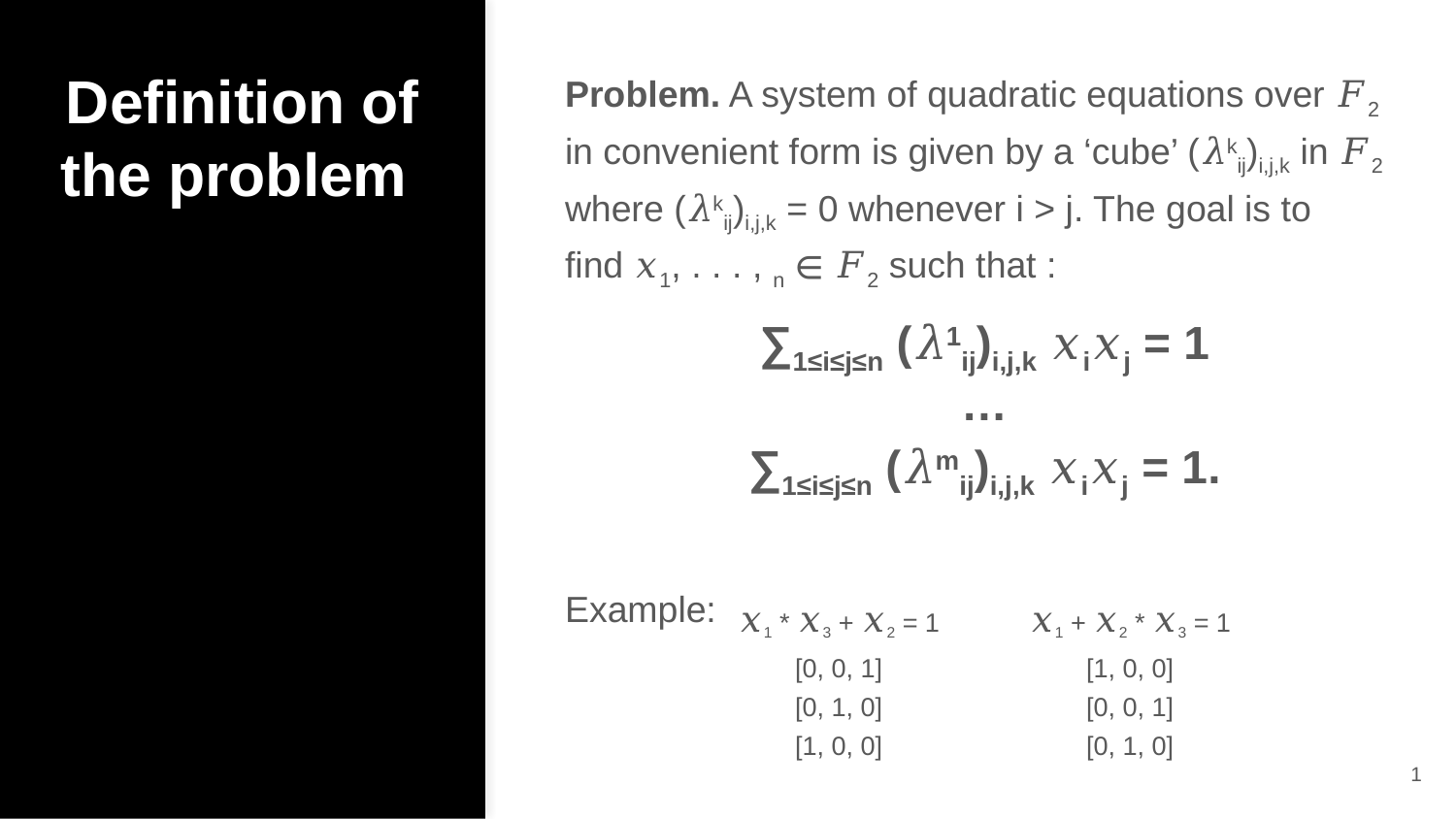

# Definition of the problem

Problem. A system of quadratic equations over 𝐹2 in convenient form is given by a ‘cube’ (𝜆kij)i,j,k in 𝐹2 where (𝜆kij)i,j,k = 0 whenever i > j. The goal is to find 𝑥1, . . . , n ∈ 𝐹2 such that :

∑1≤i≤j≤n (𝜆1ij)i,j,k 𝑥i𝑥j = 1
…
∑1≤i≤j≤n (𝜆mij)i,j,k 𝑥i𝑥j = 1.
Example:
𝑥1 * 𝑥3 + 𝑥2 = 1	𝑥1 + 𝑥2 * 𝑥3 = 1
[0, 0, 1]		[1, 0, 0]
[0, 1, 0]		[0, 0, 1]
[1, 0, 0]		[0, 1, 0]
1